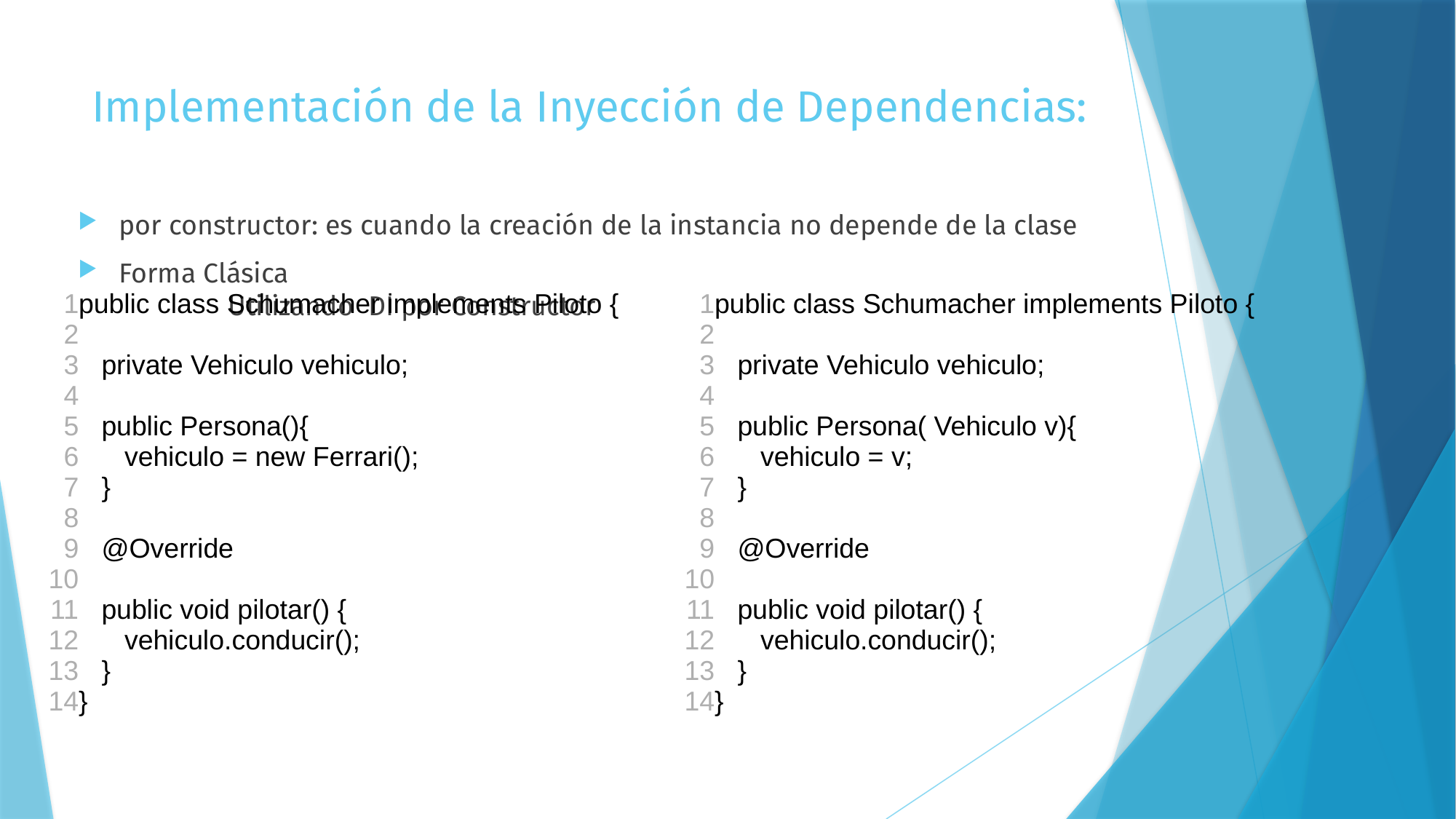

# Implementación de la Inyección de Dependencias:
por constructor: es cuando la creación de la instancia no depende de la clase
Forma Clásica									Utilizando  DI por Constructor
| 1 2 3 4 5 6 7 8 9 10 11 12 13 14 | public class Schumacher implements Piloto {      private Vehiculo vehiculo;      public Persona(){       vehiculo = new Ferrari();    }      @Override      public void pilotar() {       vehiculo.conducir();    } } |
| --- | --- |
| 1 2 3 4 5 6 7 8 9 10 11 12 13 14 | public class Schumacher implements Piloto {      private Vehiculo vehiculo;      public Persona( Vehiculo v){       vehiculo = v;    }      @Override      public void pilotar() {       vehiculo.conducir();    } } |
| --- | --- |